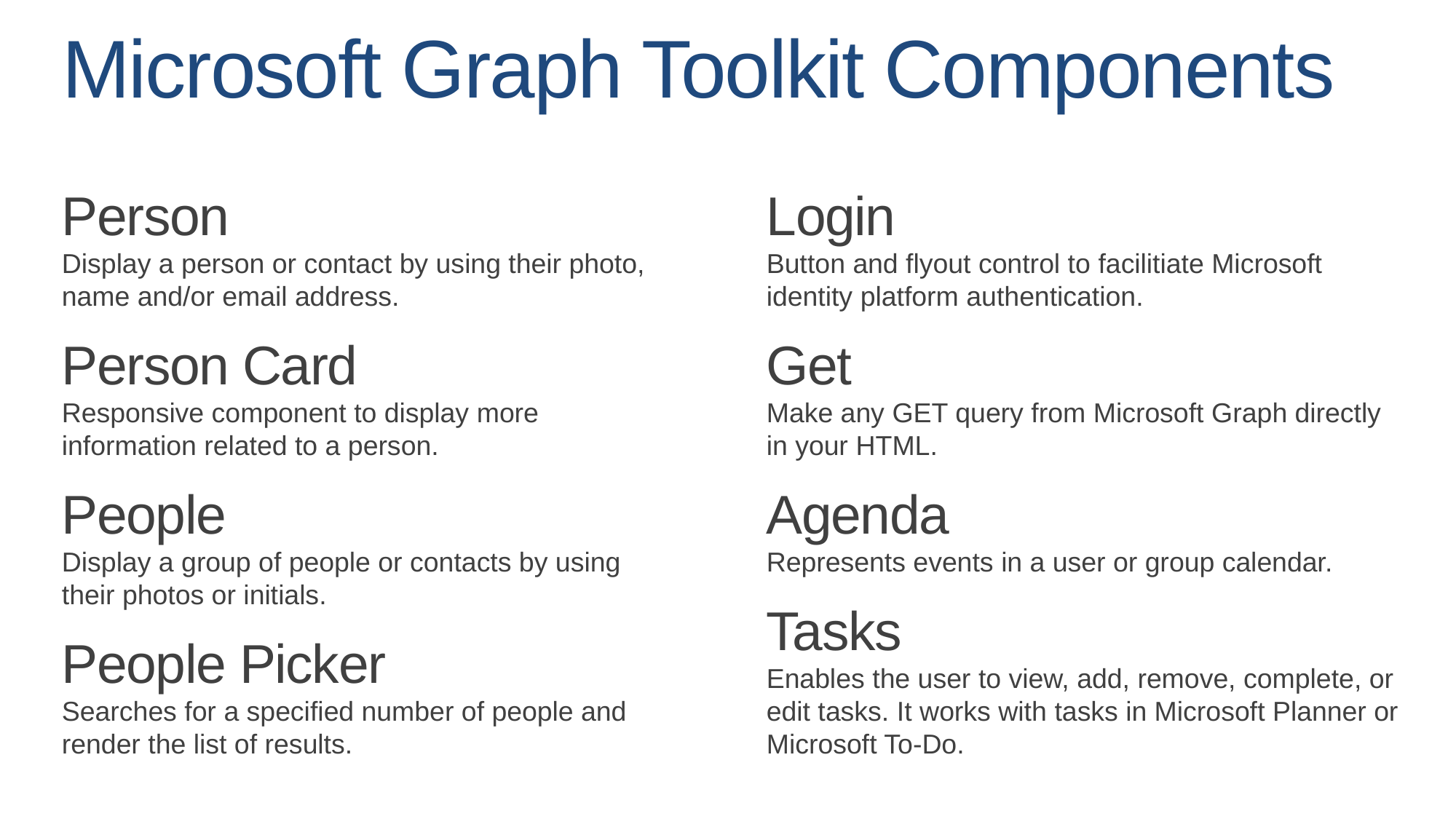

# Microsoft Graph Toolkit Components
Person
Display a person or contact by using their photo, name and/or email address.
Person Card
Responsive component to display more information related to a person.
People
Display a group of people or contacts by using their photos or initials.
People Picker
Searches for a specified number of people and render the list of results.
Login
Button and flyout control to facilitiate Microsoft identity platform authentication.
Get
Make any GET query from Microsoft Graph directly in your HTML.
Agenda
Represents events in a user or group calendar.
Tasks
Enables the user to view, add, remove, complete, or edit tasks. It works with tasks in Microsoft Planner or Microsoft To-Do.